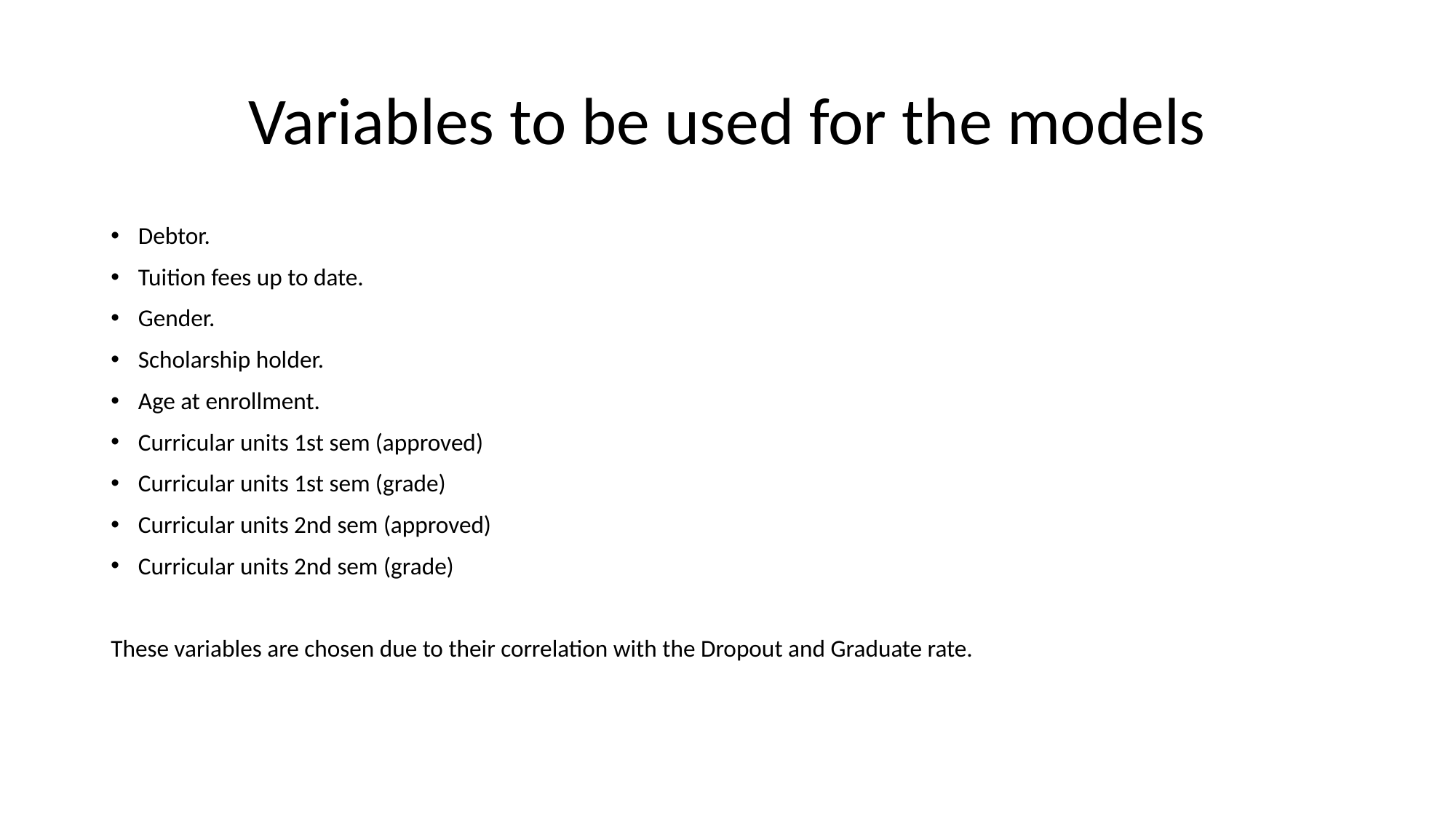

# Variables to be used for the models
Debtor.
Tuition fees up to date.
Gender.
Scholarship holder.
Age at enrollment.
Curricular units 1st sem (approved)
Curricular units 1st sem (grade)
Curricular units 2nd sem (approved)
Curricular units 2nd sem (grade)

These variables are chosen due to their correlation with the Dropout and Graduate rate.